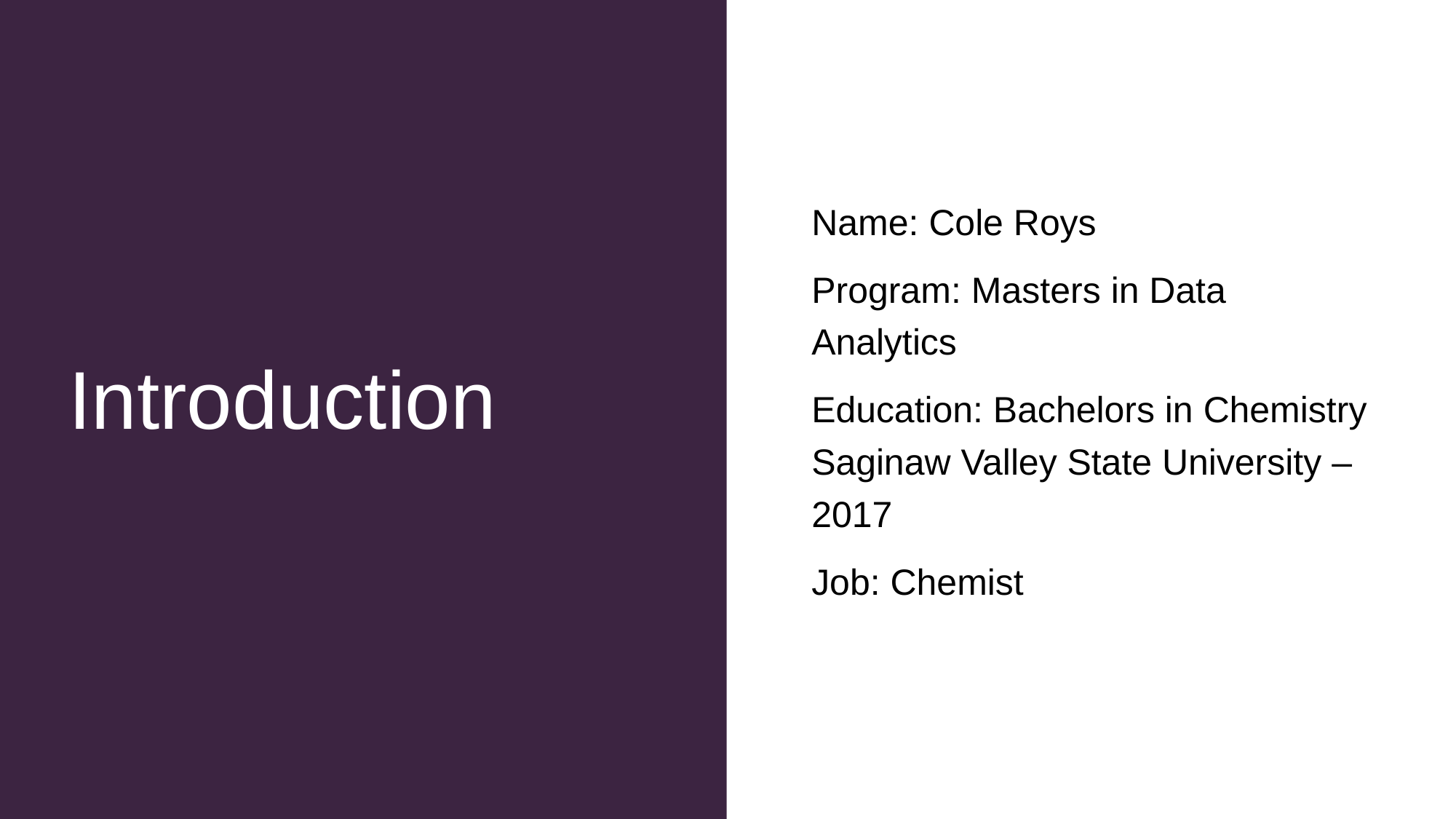

# Introduction
Name: Cole Roys
Program: Masters in Data Analytics
Education: Bachelors in Chemistry Saginaw Valley State University – 2017
Job: Chemist